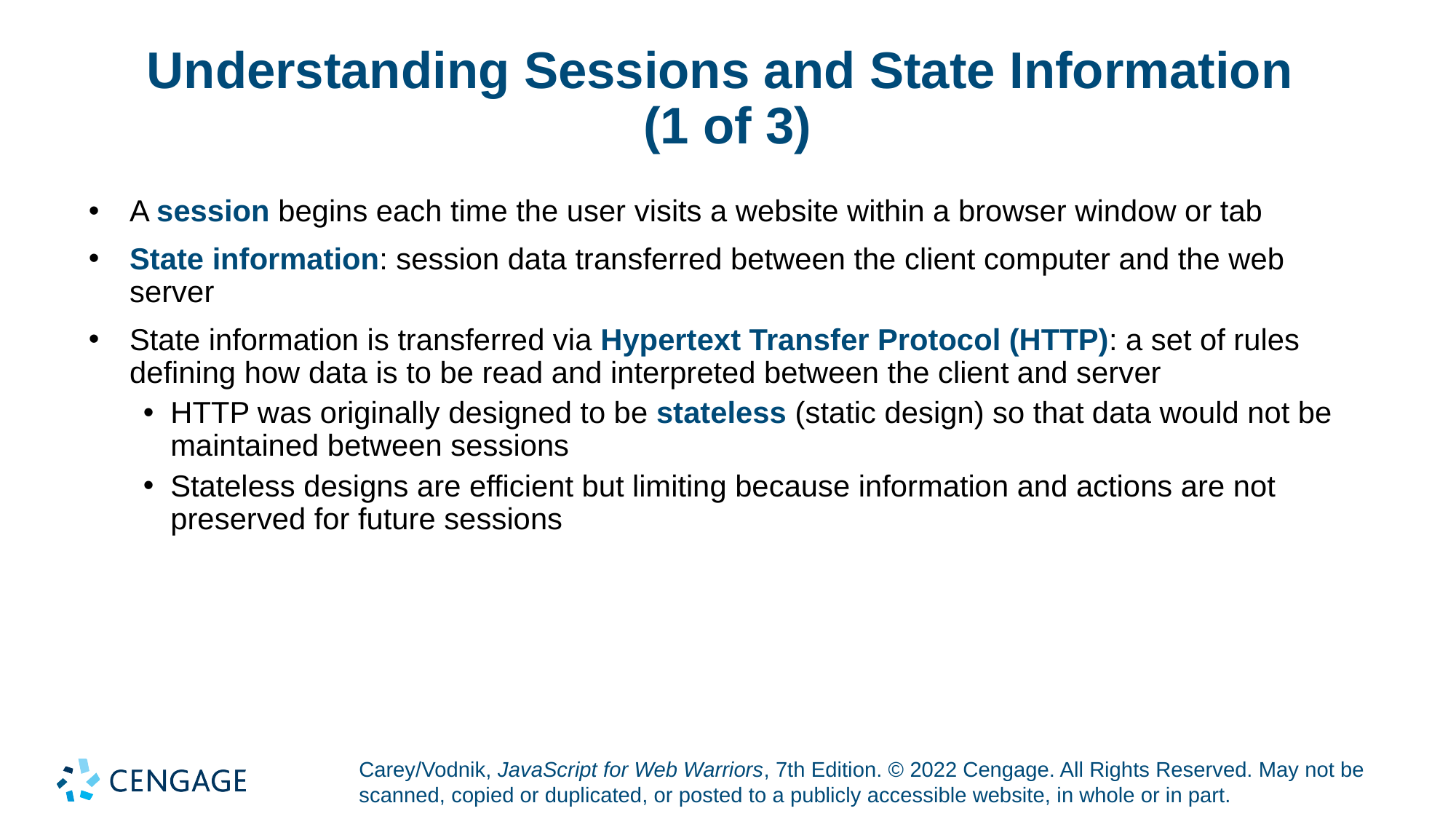

# Understanding Sessions and State Information (1 of 3)
A session begins each time the user visits a website within a browser window or tab
State information: session data transferred between the client computer and the web server
State information is transferred via Hypertext Transfer Protocol (HTTP): a set of rules defining how data is to be read and interpreted between the client and server
HTTP was originally designed to be stateless (static design) so that data would not be maintained between sessions
Stateless designs are efficient but limiting because information and actions are not preserved for future sessions